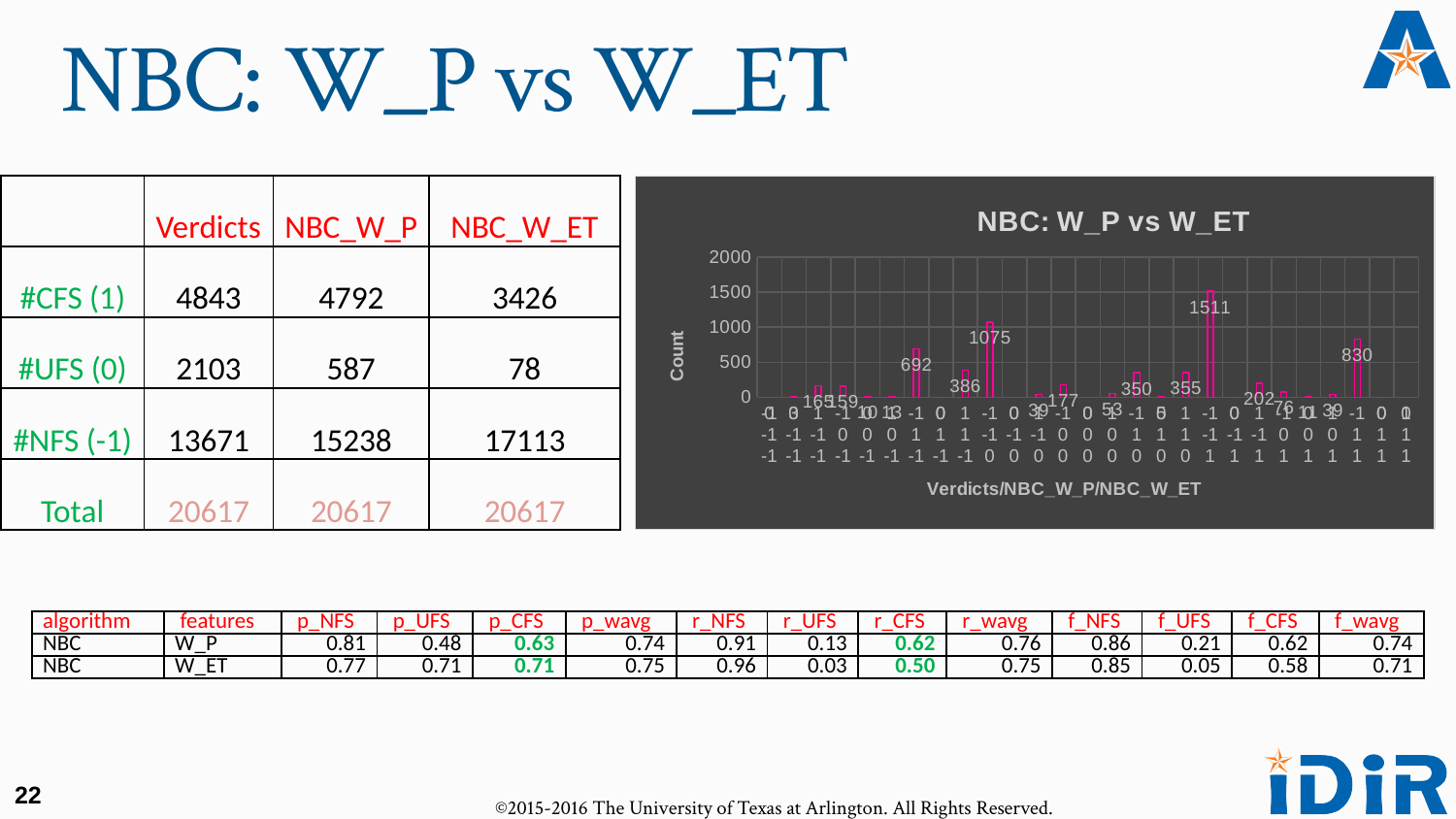

# NBC: W_P vs W_ET
|  | Verdicts | NBC\_W\_P | NBC\_W\_ET |
| --- | --- | --- | --- |
| #CFS (1) | 4843 | 4792 | 3426 |
| #UFS (0) | 2103 | 587 | 78 |
| #NFS (-1) | 13671 | 15238 | 17113 |
| Total | 20617 | 20617 | 20617 |

### Chart: NBC: W_P vs W_ET

| Category | Count |
|---|---|
| -1 | 0.0 |
| 0 | 3.0 |
| 1 | 165.0 |
| -1 | 159.0 |
| 0 | 10.0 |
| 1 | 13.0 |
| -1 | 692.0 |
| 0 | 0.0 |
| 1 | 386.0 |
| -1 | 1075.0 |
| 0 | 0.0 |
| 1 | 39.0 |
| -1 | 177.0 |
| 0 | 0.0 |
| 1 | 53.0 |
| -1 | 350.0 |
| 0 | 5.0 |
| 1 | 355.0 |
| -1 | 1511.0 |
| 0 | 0.0 |
| 1 | 202.0 |
| -1 | 76.0 |
| 0 | 11.0 |
| 1 | 39.0 |
| -1 | 830.0 |
| 0 | 0.0 |
| 1 | 0.0 |
| algorithm | features | p\_NFS | p\_UFS | p\_CFS | p\_wavg | r\_NFS | r\_UFS | r\_CFS | r\_wavg | f\_NFS | f\_UFS | f\_CFS | f\_wavg |
| --- | --- | --- | --- | --- | --- | --- | --- | --- | --- | --- | --- | --- | --- |
| NBC | W\_P | 0.81 | 0.48 | 0.63 | 0.74 | 0.91 | 0.13 | 0.62 | 0.76 | 0.86 | 0.21 | 0.62 | 0.74 |
| NBC | W\_ET | 0.77 | 0.71 | 0.71 | 0.75 | 0.96 | 0.03 | 0.50 | 0.75 | 0.85 | 0.05 | 0.58 | 0.71 |
22